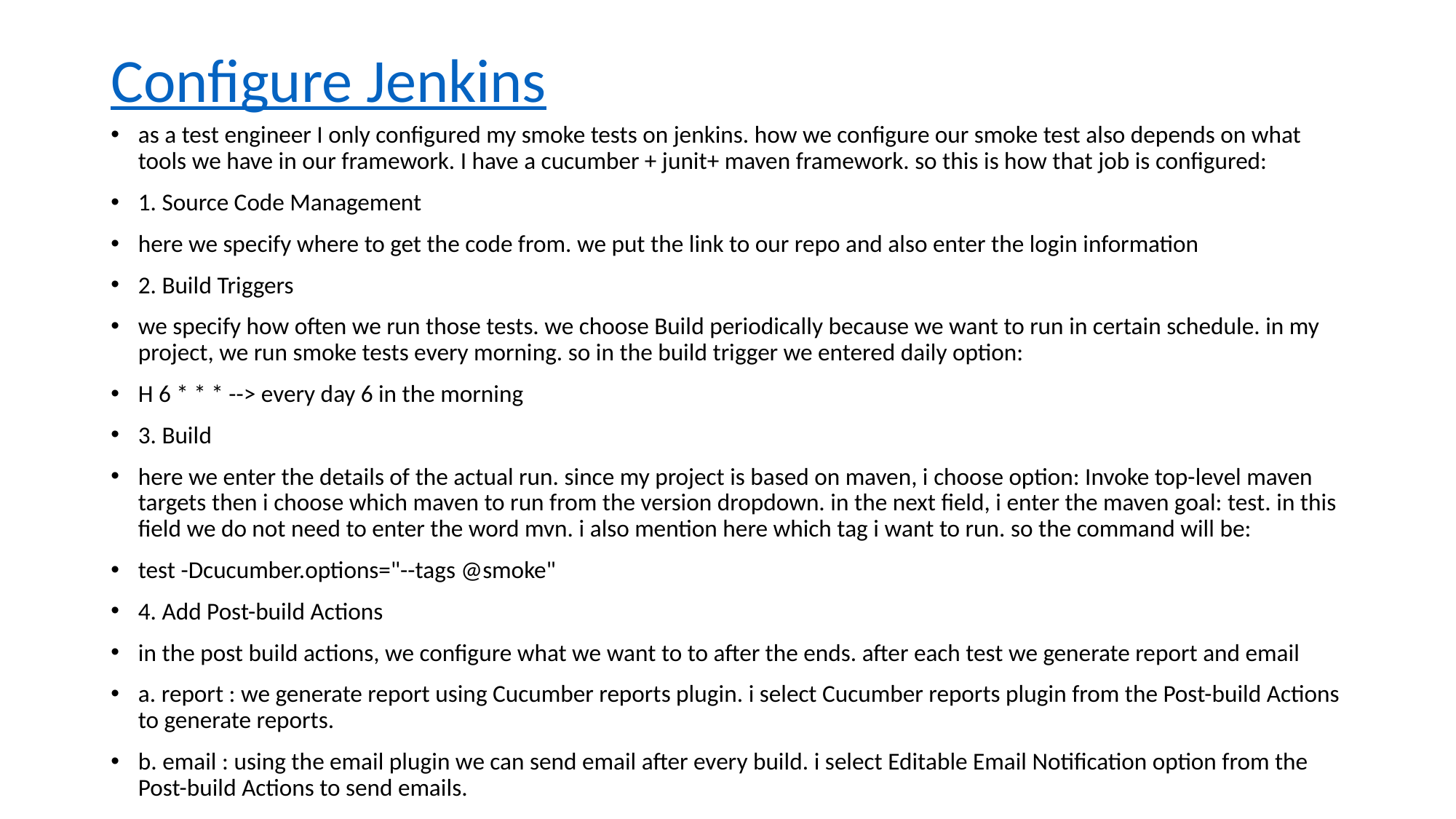

# Configure Jenkins
as a test engineer I only configured my smoke tests on jenkins. how we configure our smoke test also depends on what tools we have in our framework. I have a cucumber + junit+ maven framework. so this is how that job is configured:
1. Source Code Management
here we specify where to get the code from. we put the link to our repo and also enter the login information
2. Build Triggers
we specify how often we run those tests. we choose Build periodically because we want to run in certain schedule. in my project, we run smoke tests every morning. so in the build trigger we entered daily option:
H 6 * * * --> every day 6 in the morning
3. Build
here we enter the details of the actual run. since my project is based on maven, i choose option: Invoke top-level maven targets then i choose which maven to run from the version dropdown. in the next field, i enter the maven goal: test. in this field we do not need to enter the word mvn. i also mention here which tag i want to run. so the command will be:
test -Dcucumber.options="--tags @smoke"
4. Add Post-build Actions
in the post build actions, we configure what we want to to after the ends. after each test we generate report and email
a. report : we generate report using Cucumber reports plugin. i select Cucumber reports plugin from the Post-build Actions to generate reports.
b. email : using the email plugin we can send email after every build. i select Editable Email Notification option from the Post-build Actions to send emails.